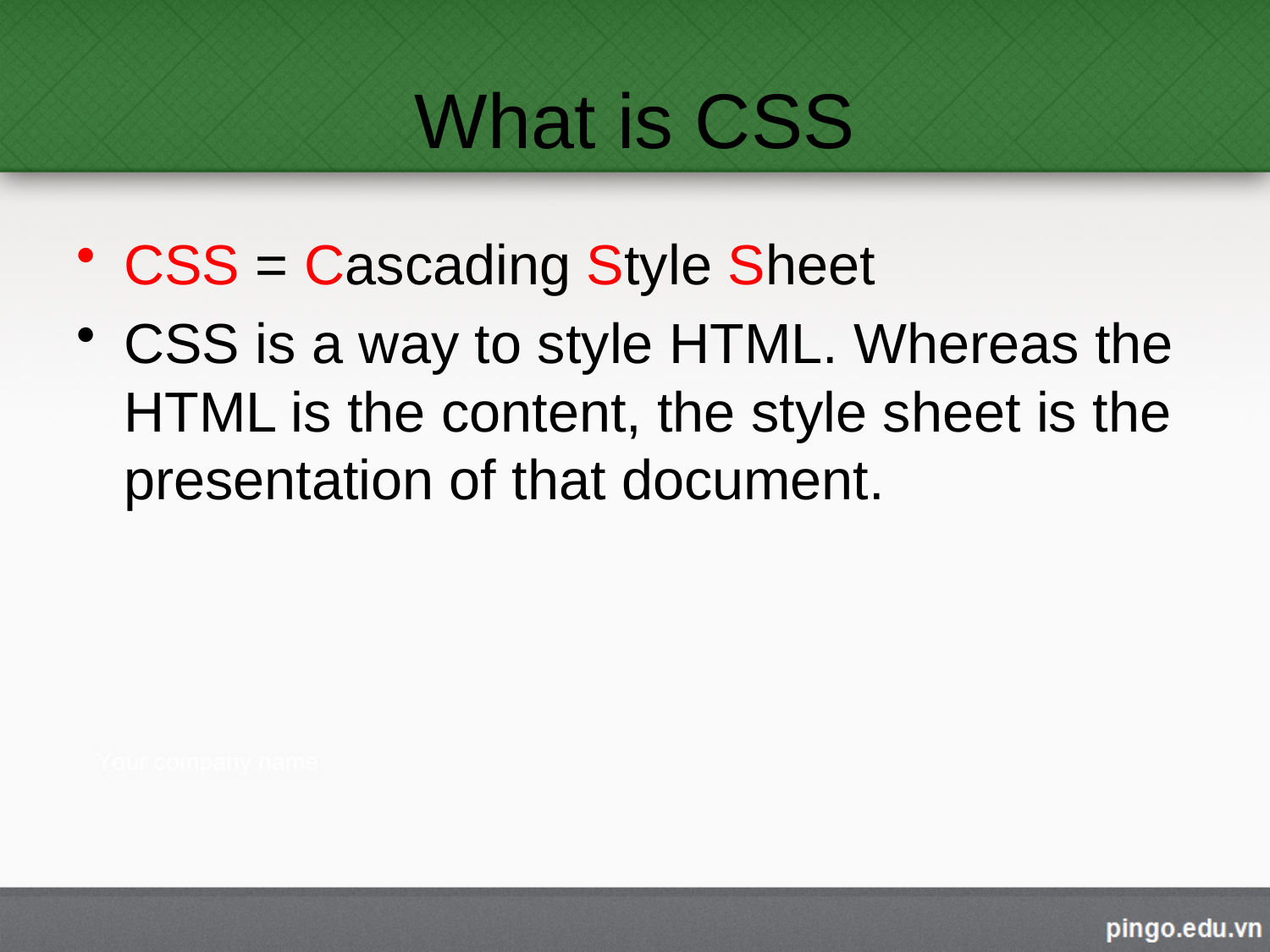

# What is CSS
CSS = Cascading Style Sheet
CSS is a way to style HTML. Whereas the HTML is the content, the style sheet is the presentation of that document.